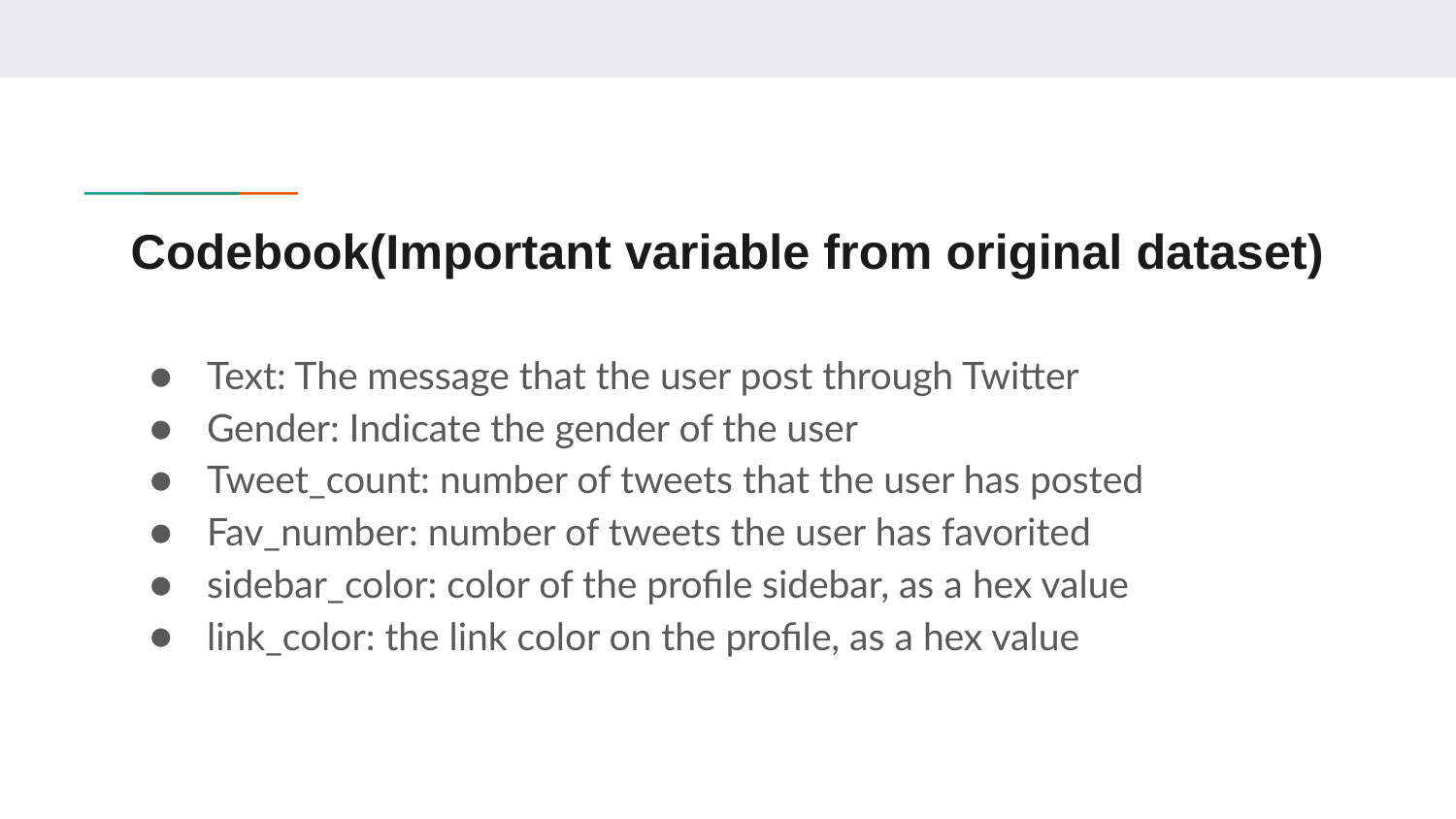

# Codebook(Important variable from original dataset)
Text: The message that the user post through Twitter
Gender: Indicate the gender of the user
Tweet_count: number of tweets that the user has posted
Fav_number: number of tweets the user has favorited
sidebar_color: color of the profile sidebar, as a hex value
link_color: the link color on the profile, as a hex value